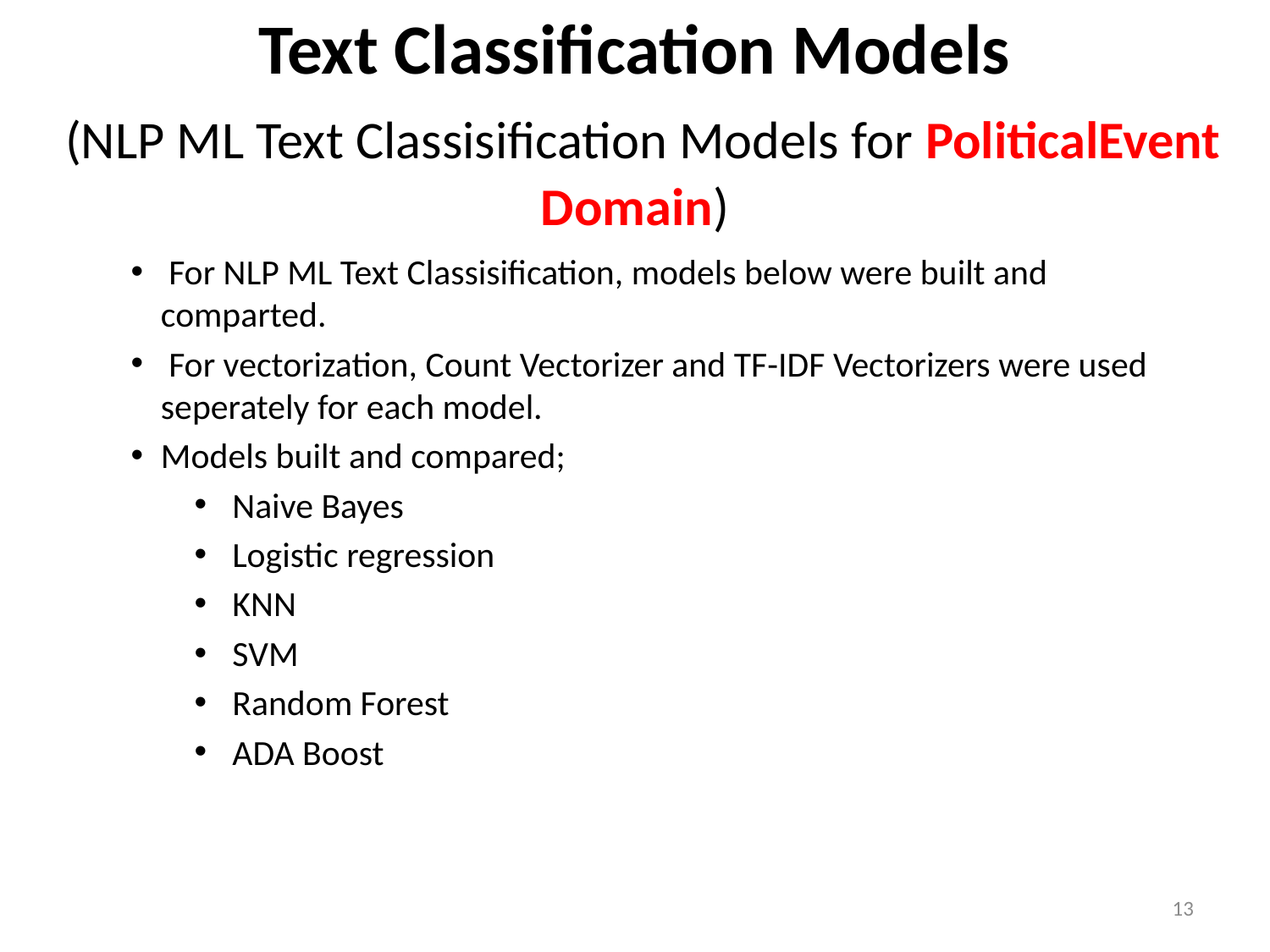

# Text Classification Models (NLP ML Text Classisification Models for PoliticalEvent Domain)
 For NLP ML Text Classisification, models below were built and comparted.
 For vectorization, Count Vectorizer and TF-IDF Vectorizers were used seperately for each model.
Models built and compared;
 Naive Bayes
 Logistic regression
 KNN
 SVM
 Random Forest
 ADA Boost

13